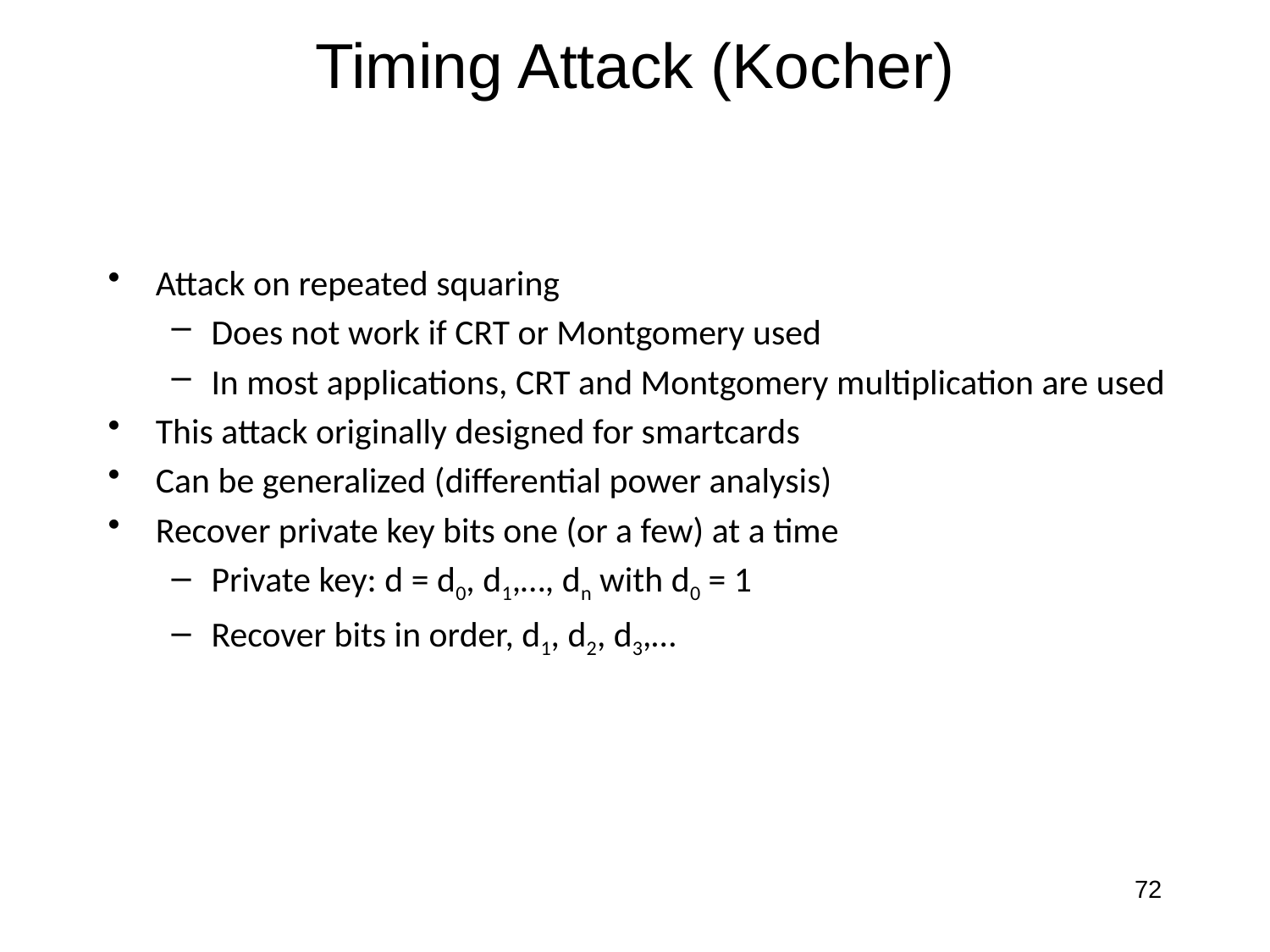

# Timing Attack (Kocher)
Attack on repeated squaring
Does not work if CRT or Montgomery used
In most applications, CRT and Montgomery multiplication are used
This attack originally designed for smartcards
Can be generalized (differential power analysis)
Recover private key bits one (or a few) at a time
Private key: d = d0, d1,…, dn with d0 = 1
Recover bits in order, d1, d2, d3,…

72